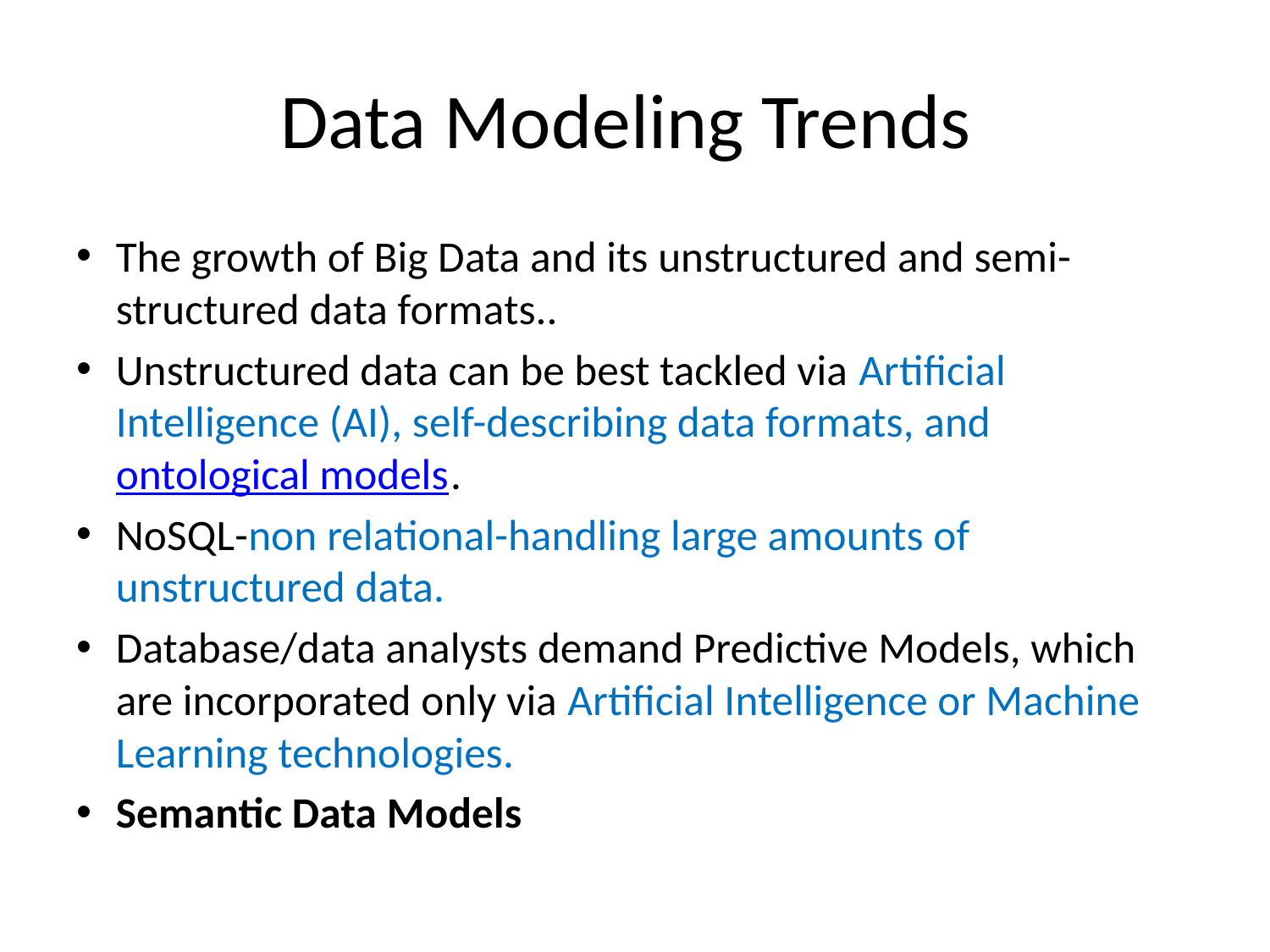

# Data Modeling Trends
The growth of Big Data and its unstructured and semi-structured data formats..
Unstructured data can be best tackled via Artificial Intelligence (AI), self-describing data formats, and ontological models.
NoSQL-non relational-handling large amounts of unstructured data.
Database/data analysts demand Predictive Models, which are incorporated only via Artificial Intelligence or Machine Learning technologies.
Semantic Data Models